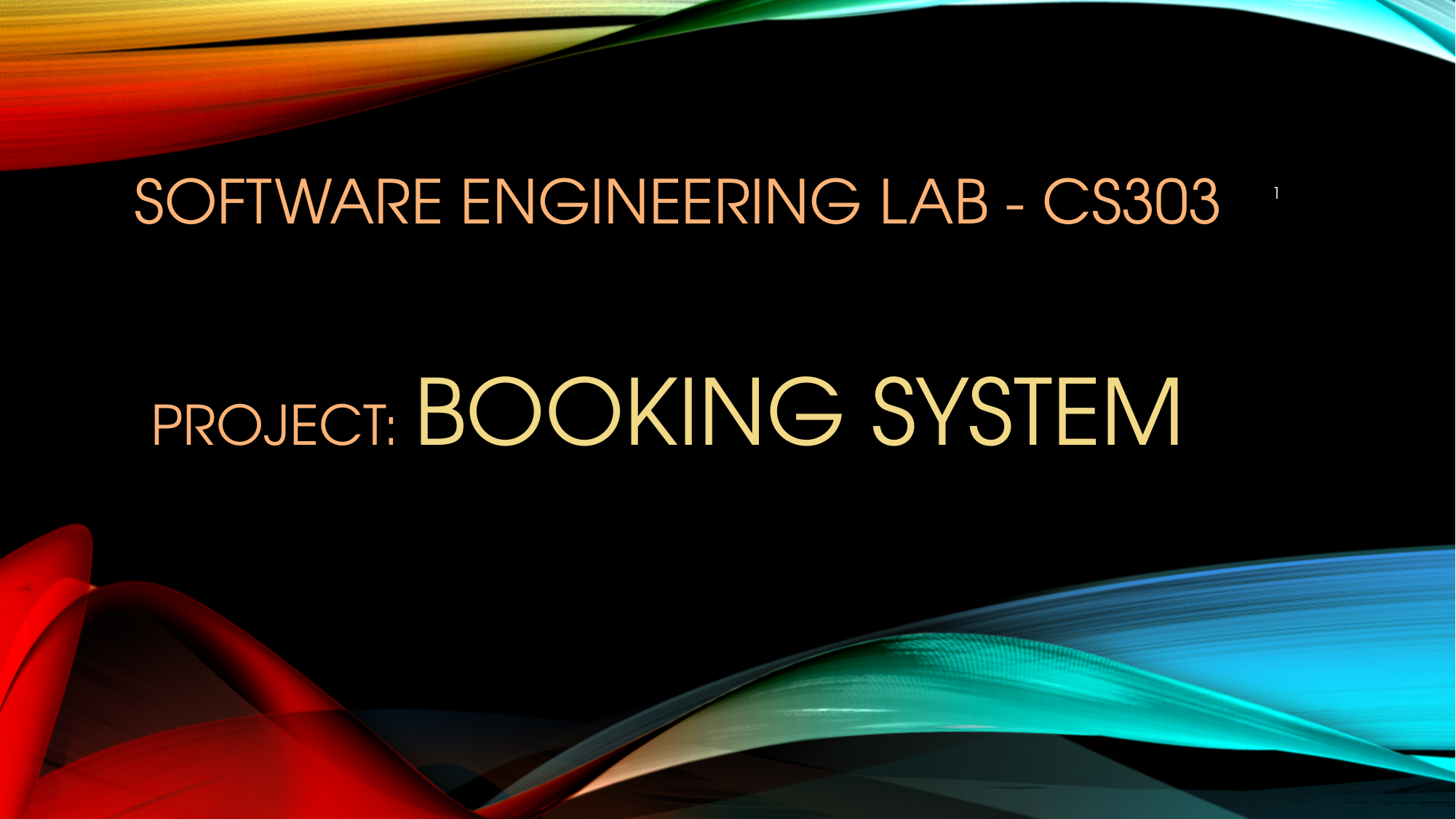

SOFTWARE ENGINEERING LAB - CS303
1
# Project: Booking System